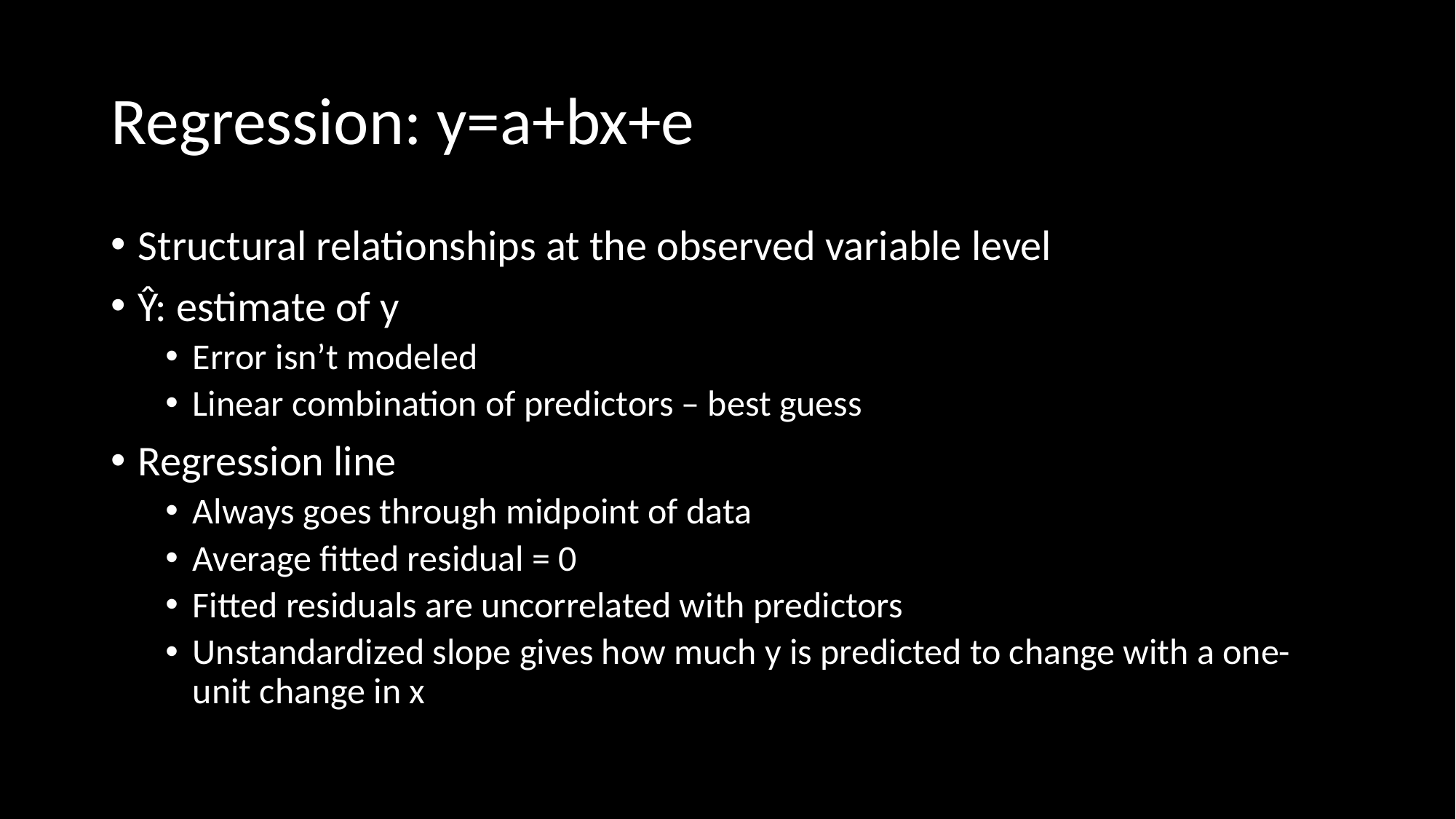

# Regression: y=a+bx+e
Structural relationships at the observed variable level
Ŷ: estimate of y
Error isn’t modeled
Linear combination of predictors – best guess
Regression line
Always goes through midpoint of data
Average fitted residual = 0
Fitted residuals are uncorrelated with predictors
Unstandardized slope gives how much y is predicted to change with a one-unit change in x